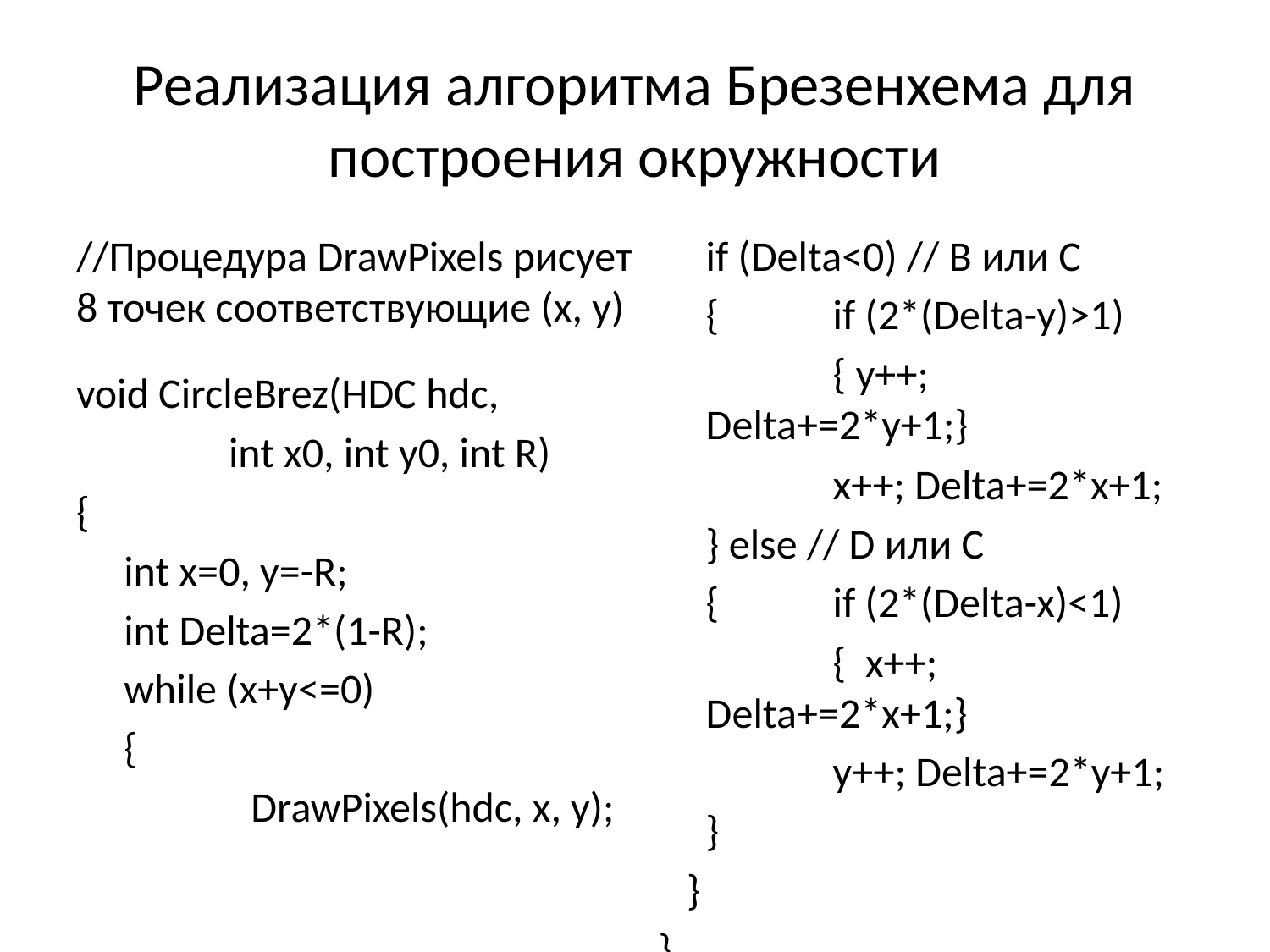

# Реализация алгоритма Брезенхема для построения окружности
//Процедура DrawPixels рисует 8 точек соответствующие (x, y)

void CircleBrez(HDC hdc,
                int x0, int y0, int R)
{
	int x=0, y=-R;
	int Delta=2*(1-R);
	while (x+y<=0)
	{
		DrawPixels(hdc, x, y);

	if (Delta<0) // B или C
	{  	if (2*(Delta-y)>1)
		{ y++; Delta+=2*y+1;}
		x++; Delta+=2*x+1;
	} else // D или C
	{ 	if (2*(Delta-x)<1)
		{  x++; Delta+=2*x+1;}
		y++; Delta+=2*y+1;
	}
   }
}